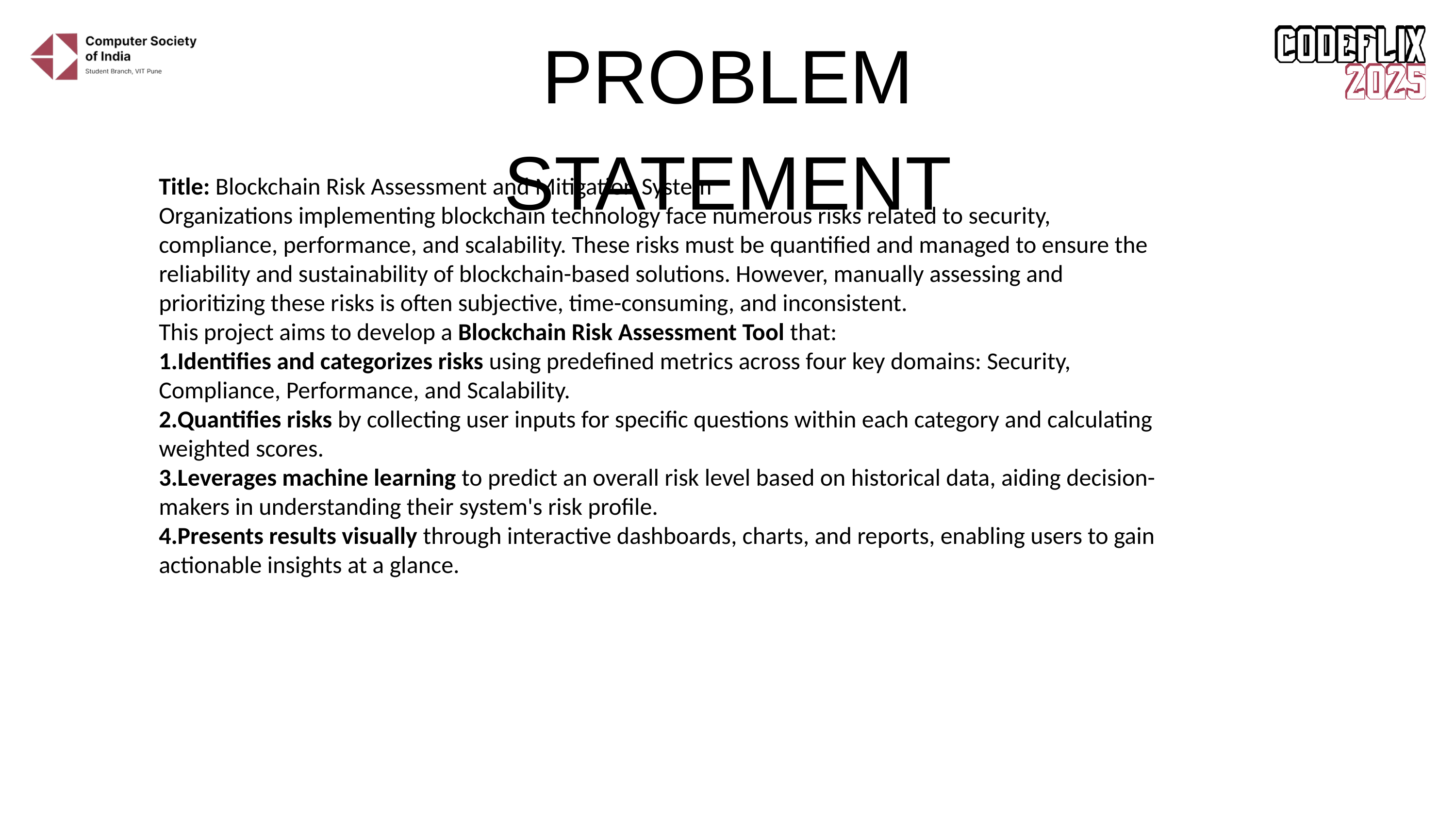

PROBLEM STATEMENT

Title: Blockchain Risk Assessment and Mitigation System
Organizations implementing blockchain technology face numerous risks related to security, compliance, performance, and scalability. These risks must be quantified and managed to ensure the reliability and sustainability of blockchain-based solutions. However, manually assessing and prioritizing these risks is often subjective, time-consuming, and inconsistent.
This project aims to develop a Blockchain Risk Assessment Tool that:
Identifies and categorizes risks using predefined metrics across four key domains: Security, Compliance, Performance, and Scalability.
Quantifies risks by collecting user inputs for specific questions within each category and calculating weighted scores.
Leverages machine learning to predict an overall risk level based on historical data, aiding decision-makers in understanding their system's risk profile.
Presents results visually through interactive dashboards, charts, and reports, enabling users to gain actionable insights at a glance.